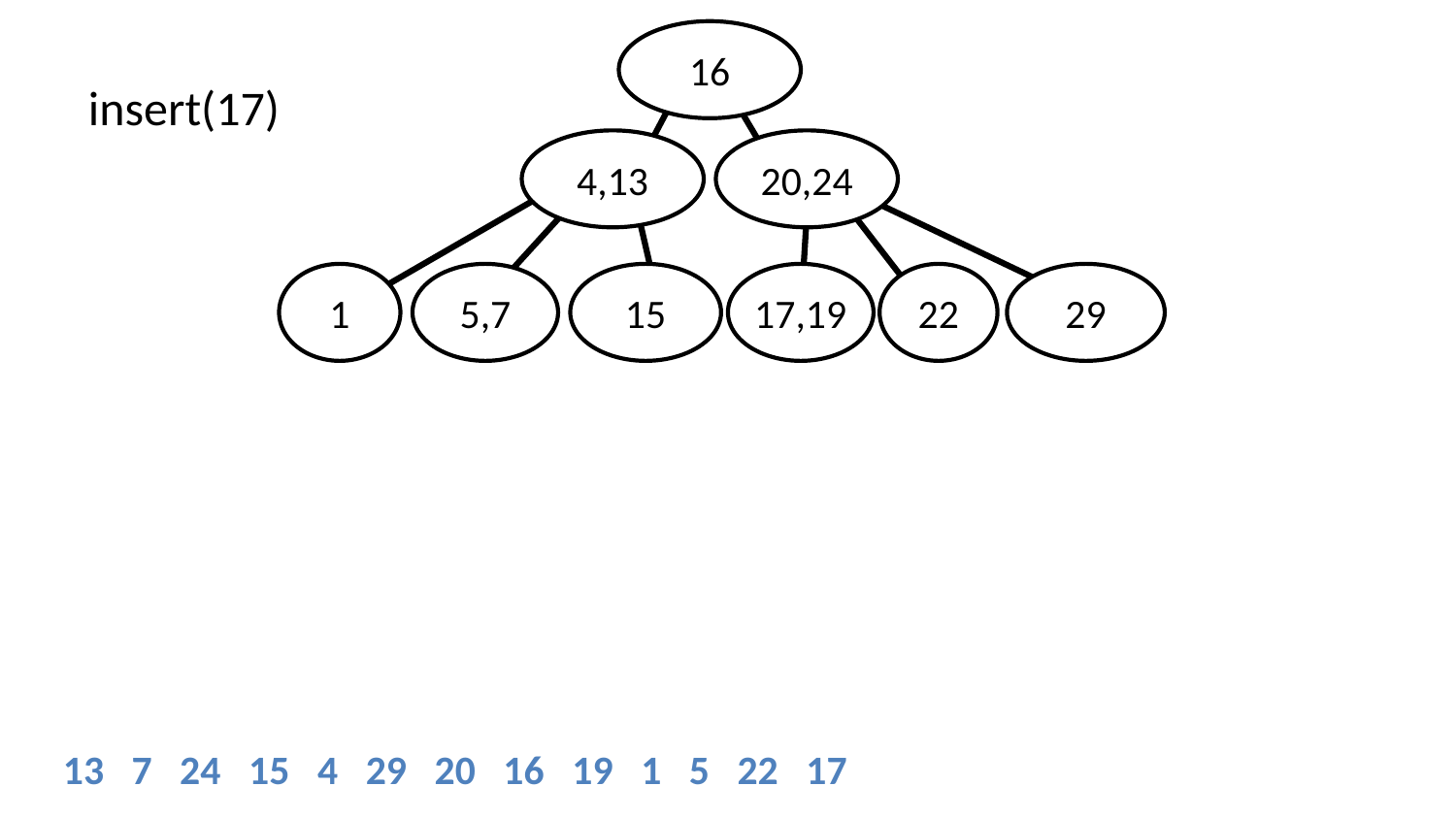

16
insert(17)
4,13
20,24
1
5,7
15
17,19
22
29
13   7   24   15   4   29   20   16   19   1   5   22   17